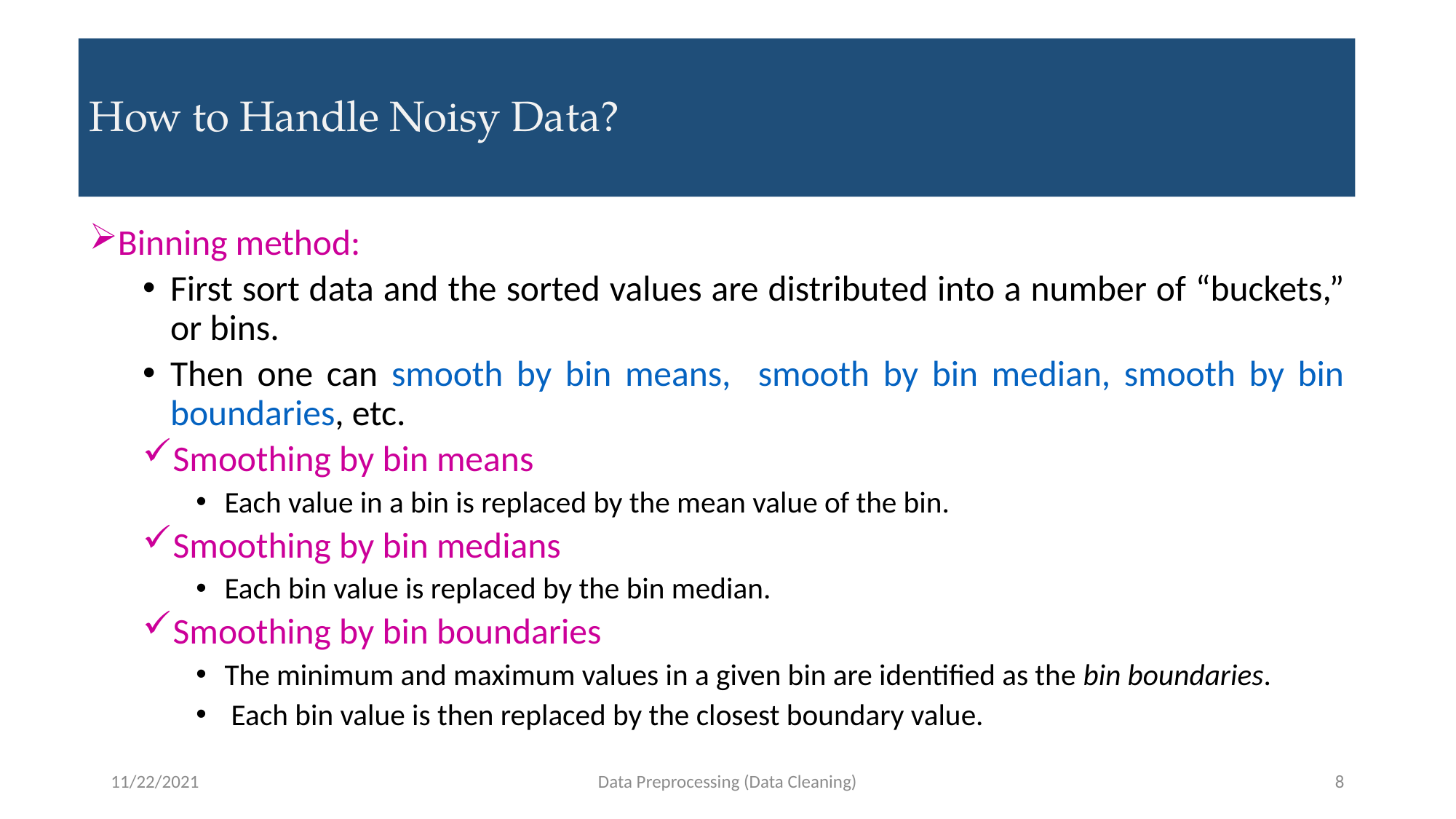

# How to Handle Noisy Data?
Binning method:
First sort data and the sorted values are distributed into a number of “buckets,” or bins.
Then one can smooth by bin means,  smooth by bin median, smooth by bin boundaries, etc.
Smoothing by bin means
Each value in a bin is replaced by the mean value of the bin.
Smoothing by bin medians
Each bin value is replaced by the bin median.
Smoothing by bin boundaries
The minimum and maximum values in a given bin are identified as the bin boundaries.
 Each bin value is then replaced by the closest boundary value.
11/22/2021
Data Preprocessing (Data Cleaning)
8